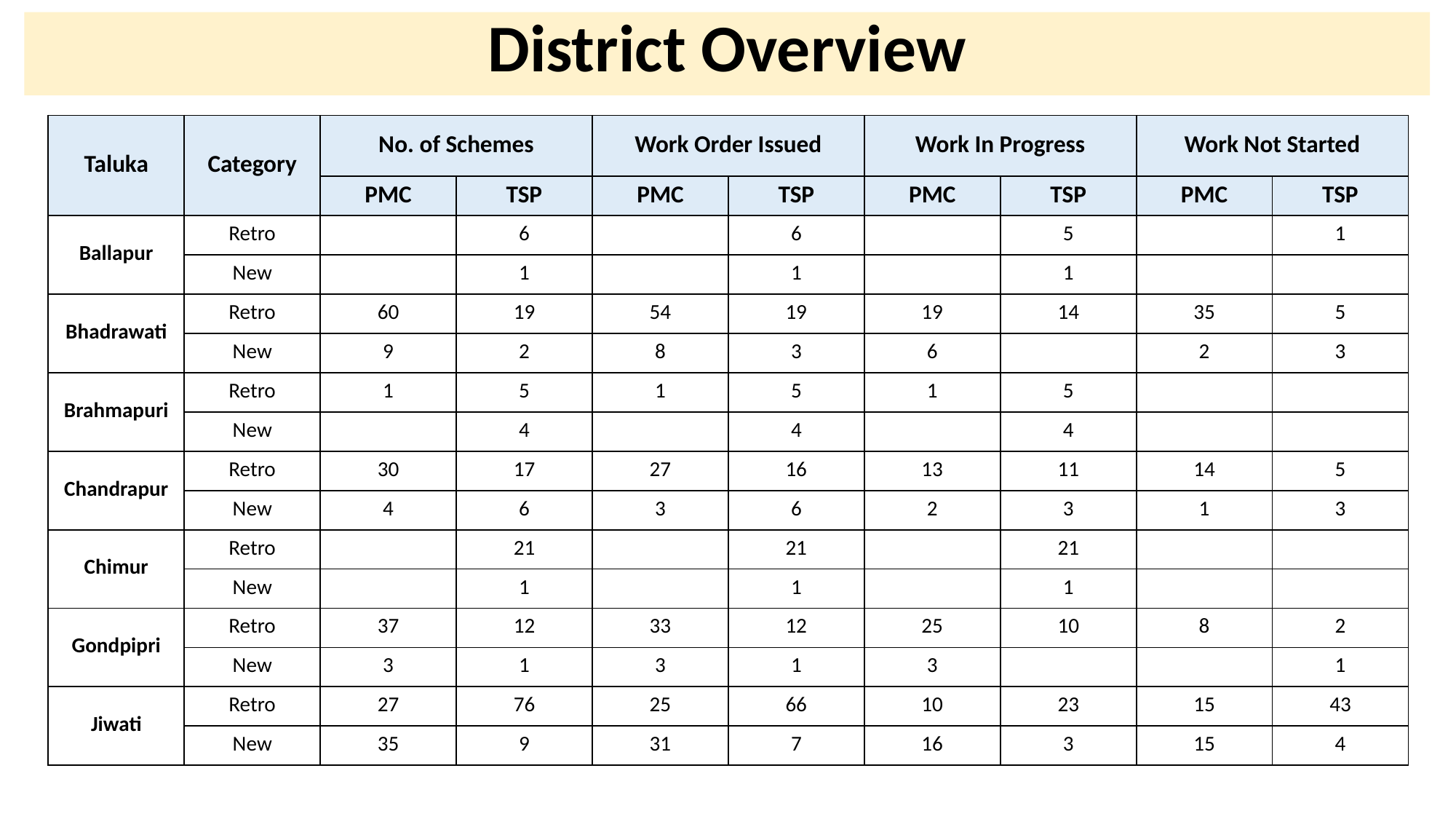

District Overview
| Taluka | Category | No. of Schemes |  | Work Order Issued |  | Work In Progress |  | Work Not Started |  |
| --- | --- | --- | --- | --- | --- | --- | --- | --- | --- |
|  |  | PMC | TSP | PMC | TSP | PMC | TSP | PMC | TSP |
| Ballapur | Retro | 0 | 6 | 0 | 6 | 0 | 5 | 0 | 1 |
|  | New | 0 | 1 | 0 | 1 | 0 | 1 | 0 | 0 |
| Bhadrawati | Retro | 60 | 19 | 54 | 19 | 19 | 14 | 35 | 5 |
|  | New | 9 | 2 | 8 | 3 | 6 | 0 | 2 | 3 |
| Brahmapuri | Retro | 1 | 5 | 1 | 5 | 1 | 5 | 0 | 0 |
|  | New | 0 | 4 | 0 | 4 | 0 | 4 | 0 | 0 |
| Chandrapur | Retro | 30 | 17 | 27 | 16 | 13 | 11 | 14 | 5 |
|  | New | 4 | 6 | 3 | 6 | 2 | 3 | 1 | 3 |
| Chimur | Retro | 0 | 21 | 0 | 21 | 0 | 21 | 0 | 0 |
|  | New | 0 | 1 | 0 | 1 | 0 | 1 | 0 | 0 |
| Gondpipri | Retro | 37 | 12 | 33 | 12 | 25 | 10 | 8 | 2 |
|  | New | 3 | 1 | 3 | 1 | 3 | 0 | 0 | 1 |
| Jiwati | Retro | 27 | 76 | 25 | 66 | 10 | 23 | 15 | 43 |
|  | New | 35 | 9 | 31 | 7 | 16 | 3 | 15 | 4 |